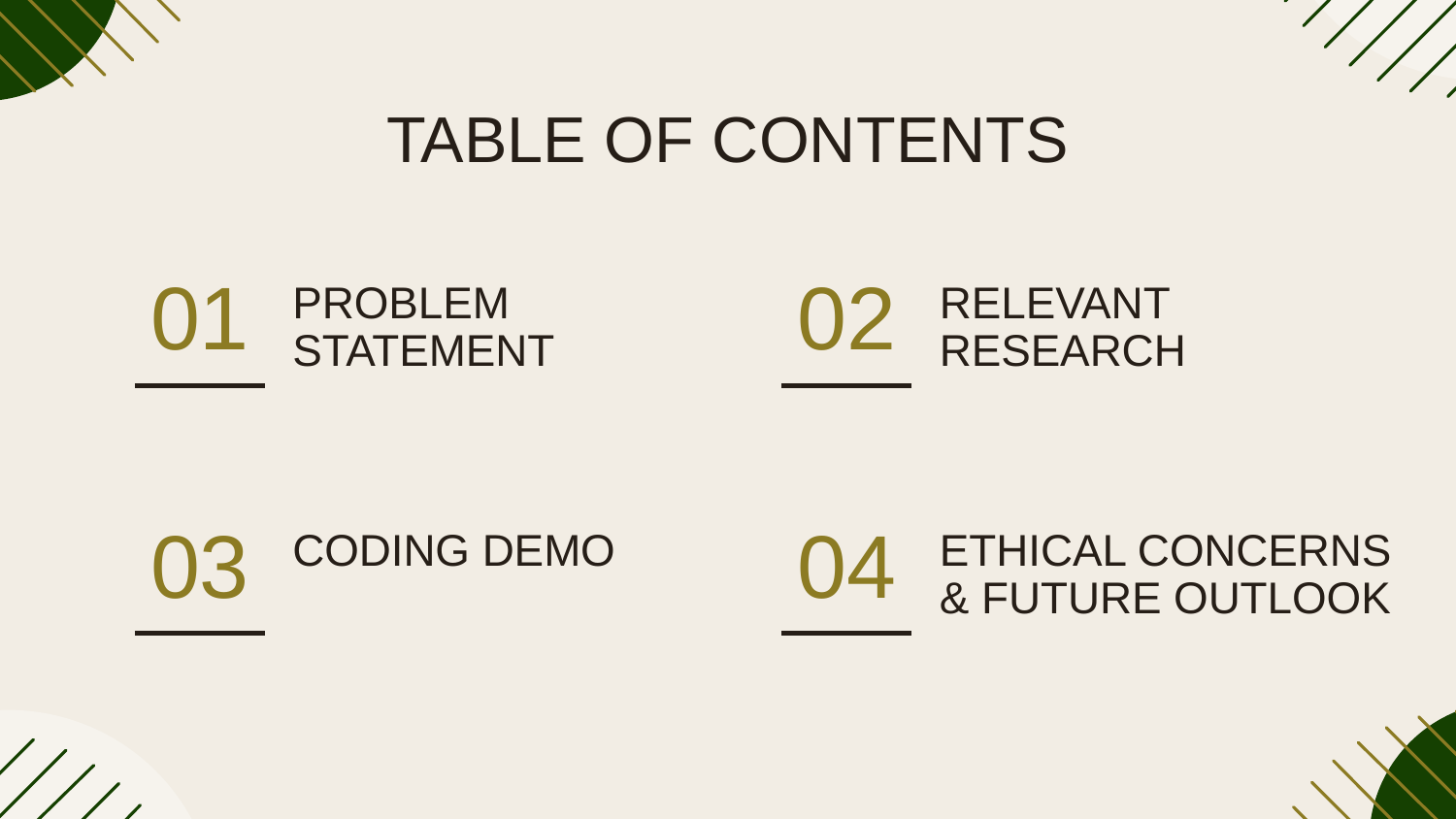

# TABLE OF CONTENTS
01
PROBLEM STATEMENT
02
RELEVANT RESEARCH
03
CODING DEMO
04
ETHICAL CONCERNS & FUTURE OUTLOOK